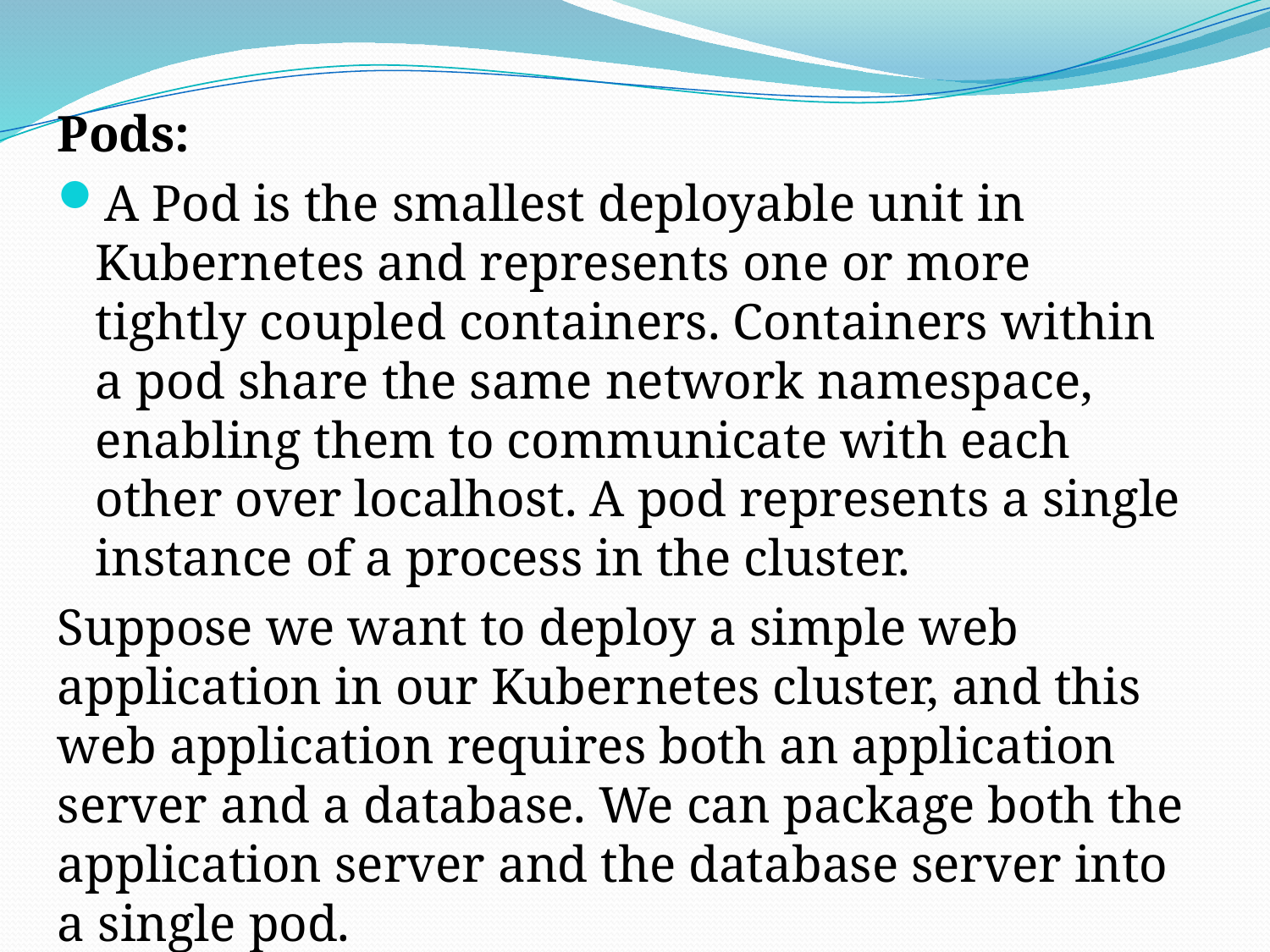

Pods:
A Pod is the smallest deployable unit in Kubernetes and represents one or more tightly coupled containers. Containers within a pod share the same network namespace, enabling them to communicate with each other over localhost. A pod represents a single instance of a process in the cluster.
Suppose we want to deploy a simple web application in our Kubernetes cluster, and this web application requires both an application server and a database. We can package both the application server and the database server into a single pod.